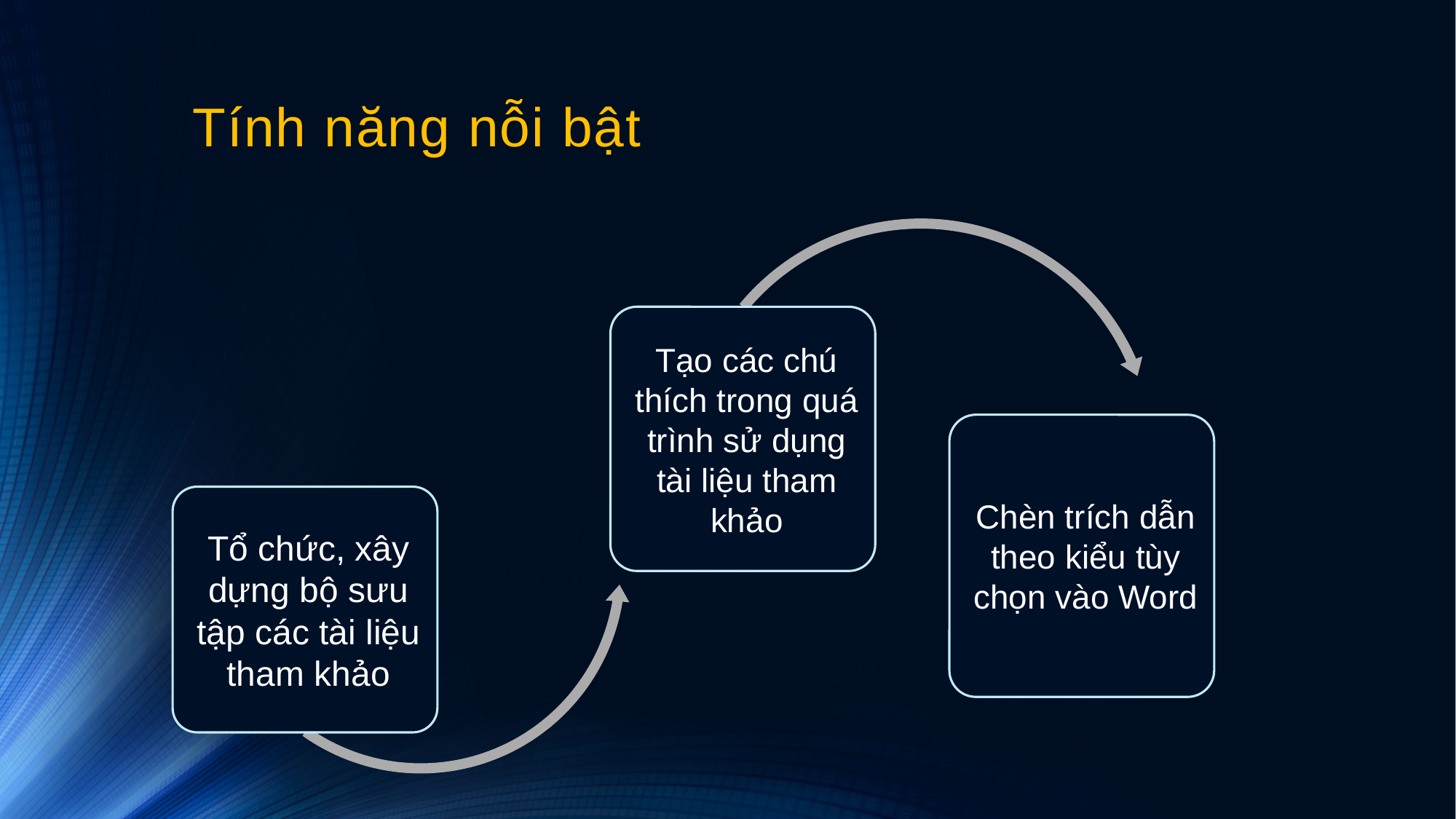

# Tính năng nỗi bật
Tổ chức, xây dựng bộ sưu tập các tài liệu tham khảo
Tạo các chú thích trong quá trình sử dụng tài liệu tham khảo
Chèn trích dẫn theo kiểu tùy chọn vào Word